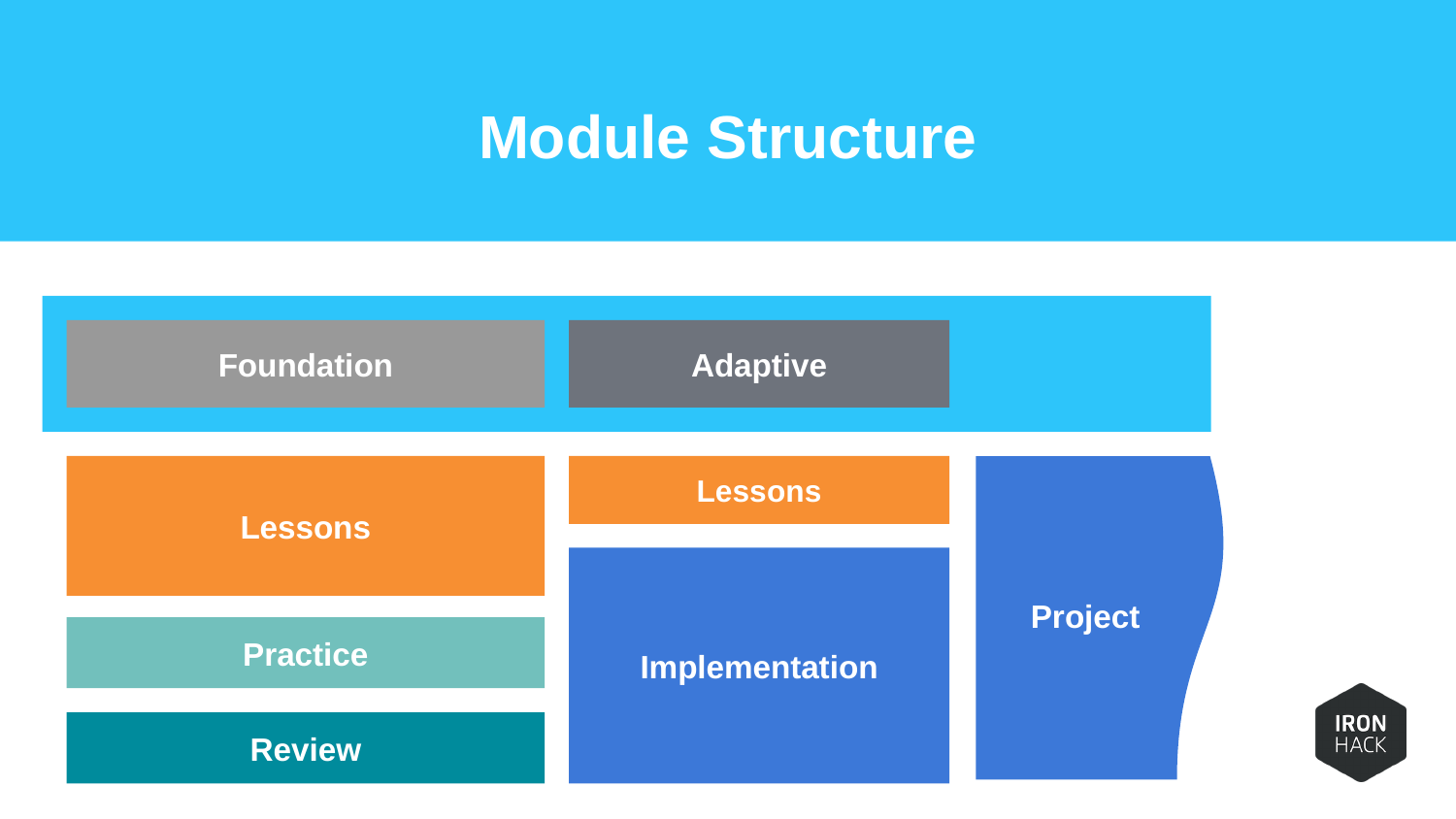

# Module Structure

Foundation
Adaptive
Lessons
Lessons

Implementation
Project
Practice
Review